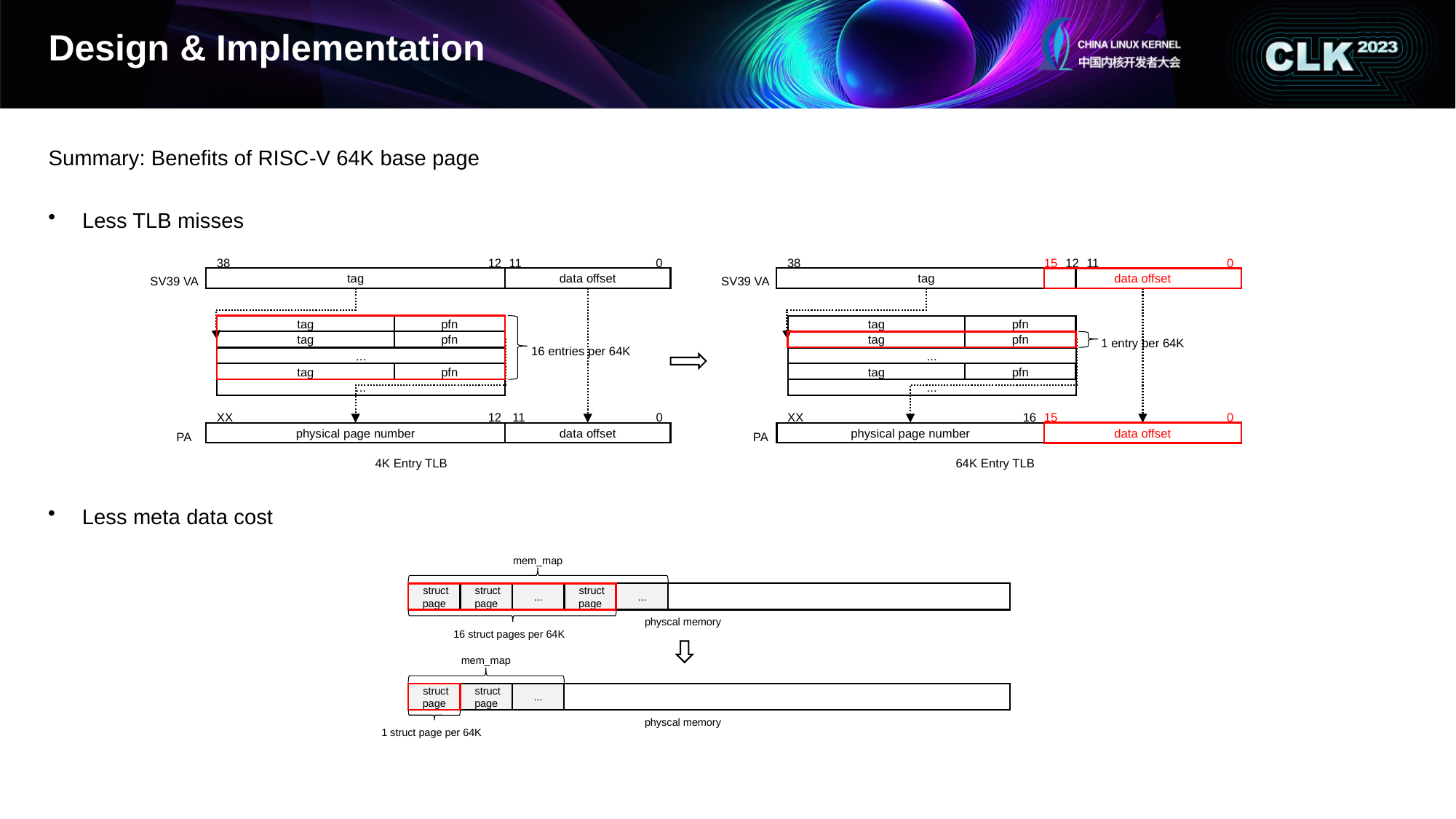

# Design & Implementation
Summary: Benefits of RISC-V 64K base page
Less TLB misses
38
12
11
0
38
15
12
11
0
SV39 VA

tag
data offset
SV39 VA

tag
data offset
tag

pfn

tag
pfn
1 entry per 64K
tag
pfn
tag

pfn

16 entries per 64K
...
...

tag
pfn
tag
pfn
...
...
XX
12
11
0
XX
16
15
0

physical page number
data offset

physical page number
data offset
PA
PA
4K Entry TLB
64K Entry TLB
Less meta data cost

mem_map

 struct page

 struct page
...
 struct page
...
physcal memory

16 struct pages per 64K

mem_map

 struct page
 struct page
...

physcal memory
1 struct page per 64K